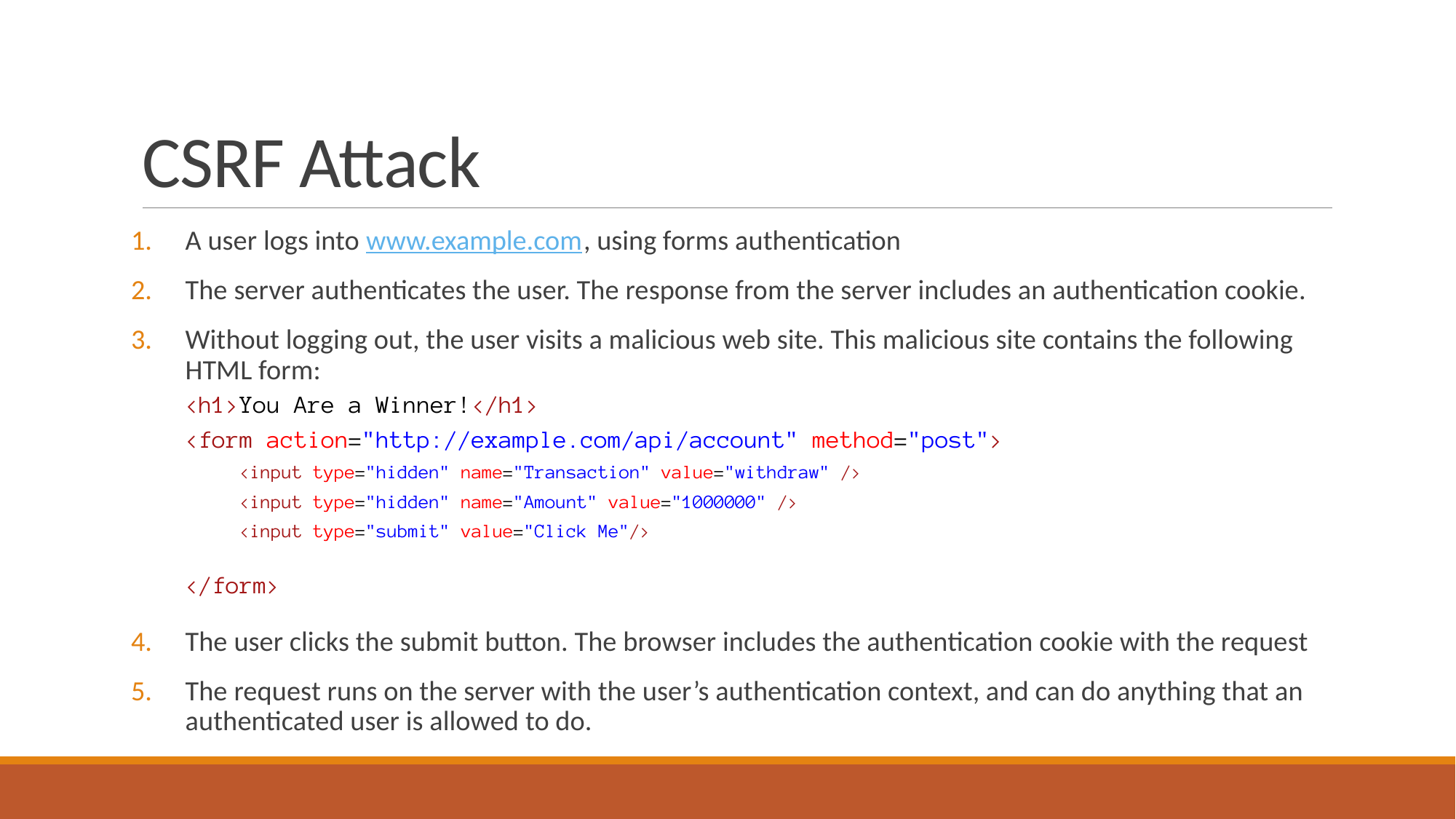

# CSRF Attack
A user logs into www.example.com, using forms authentication
The server authenticates the user. The response from the server includes an authentication cookie.
Without logging out, the user visits a malicious web site. This malicious site contains the following HTML form:
<h1>You Are a Winner!</h1>
<form action="http://example.com/api/account" method="post">
<input type="hidden" name="Transaction" value="withdraw" />
<input type="hidden" name="Amount" value="1000000" />
<input type="submit" value="Click Me"/>
</form>
The user clicks the submit button. The browser includes the authentication cookie with the request
The request runs on the server with the user’s authentication context, and can do anything that an authenticated user is allowed to do.